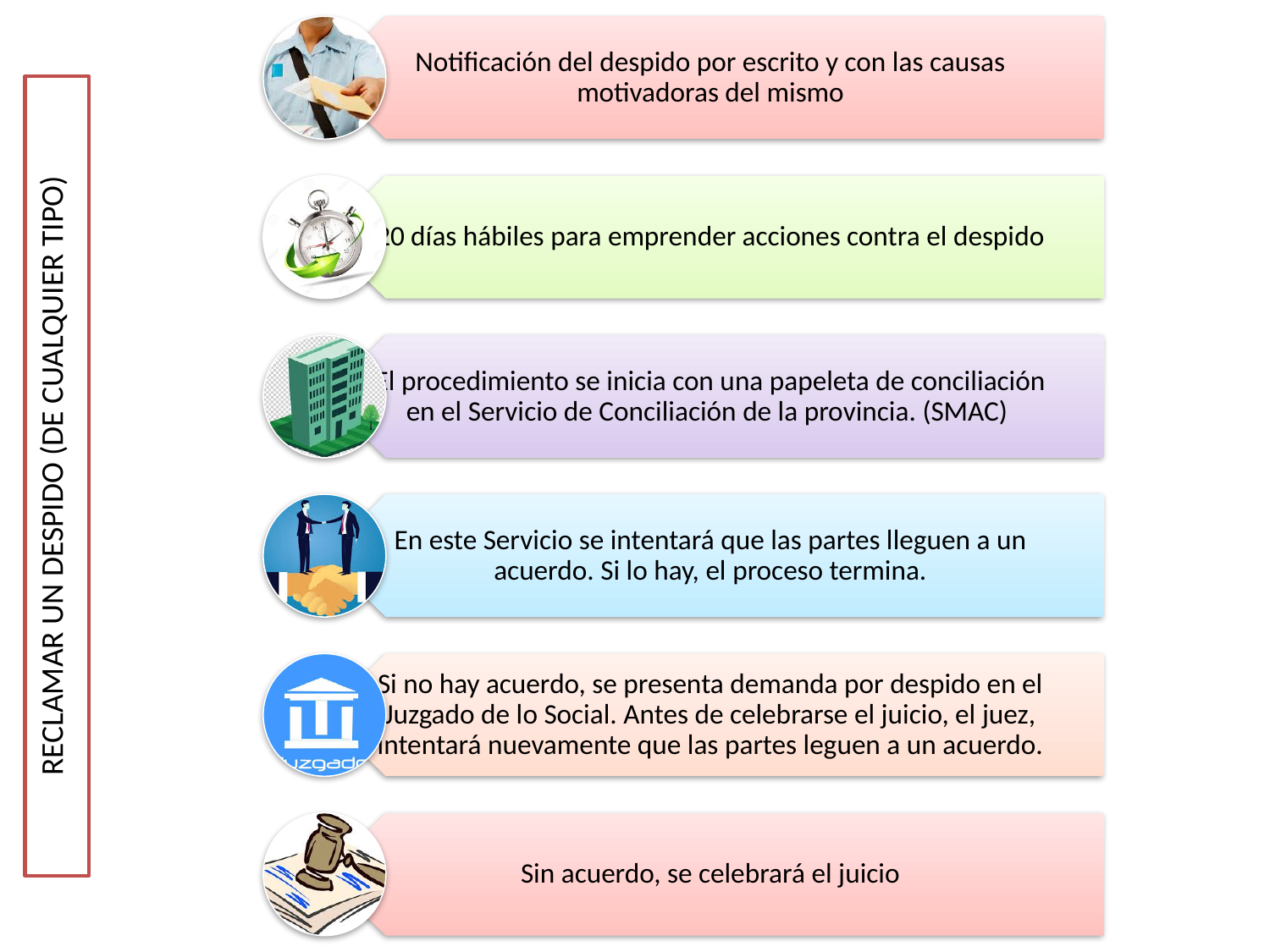

Notificación del despido por escrito y con las causas motivadoras del mismo
20 días hábiles para emprender acciones contra el despido
El procedimiento se inicia con una papeleta de conciliación en el Servicio de Conciliación de la provincia. (SMAC)
En este Servicio se intentará que las partes lleguen a un acuerdo. Si lo hay, el proceso termina.
Si no hay acuerdo, se presenta demanda por despido en el Juzgado de lo Social. Antes de celebrarse el juicio, el juez, intentará nuevamente que las partes leguen a un acuerdo.
Sin acuerdo, se celebrará el juicio
RECLAMAR UN DESPIDO (DE CUALQUIER TIPO)